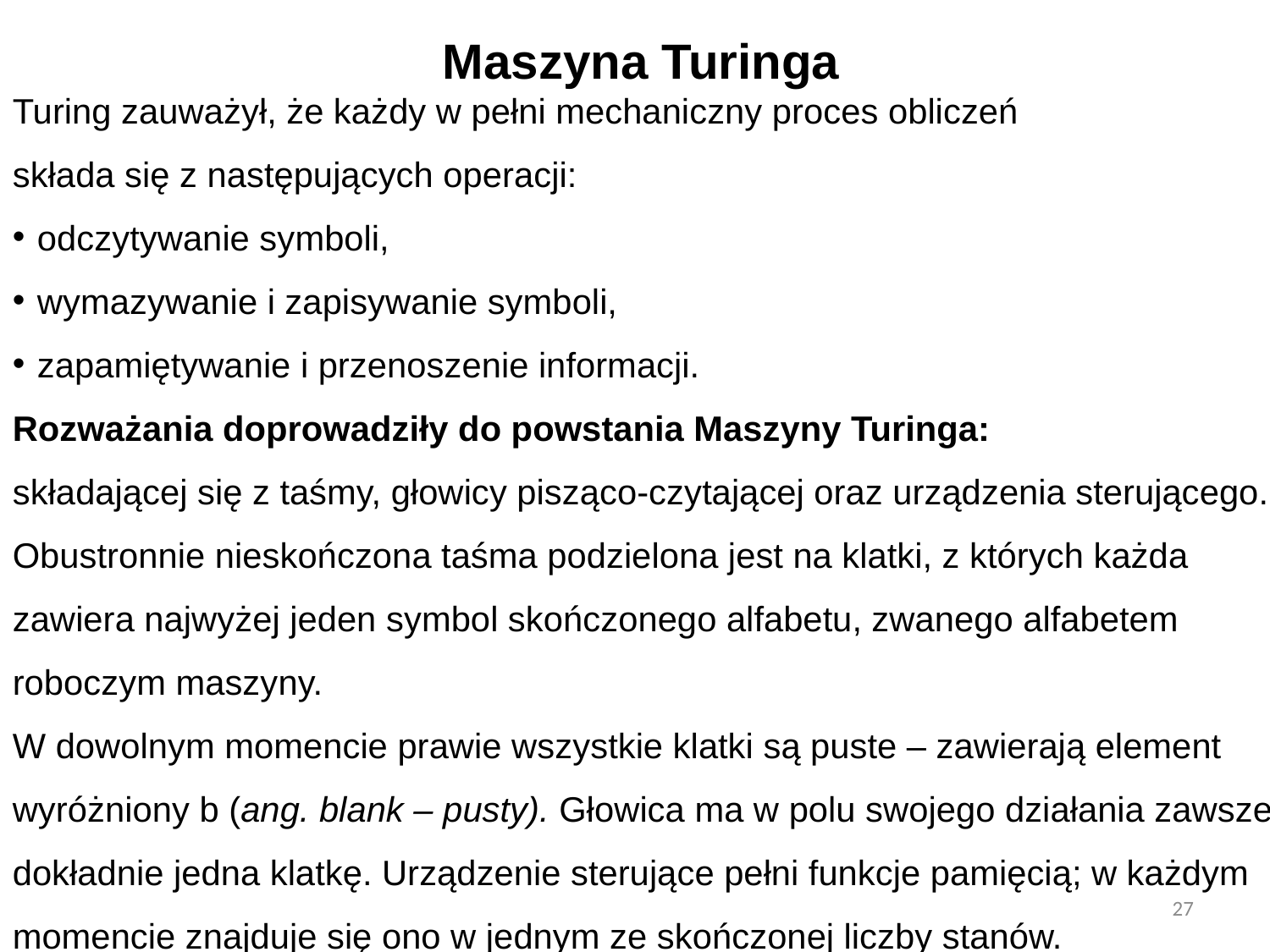

# Maszyna Turinga
Turing zauważył, że każdy w pełni mechaniczny proces obliczeń
składa się z następujących operacji:
odczytywanie symboli,
wymazywanie i zapisywanie symboli,
zapamiętywanie i przenoszenie informacji.
Rozważania doprowadziły do powstania Maszyny Turinga:
składającej się z taśmy, głowicy pisząco-czytającej oraz urządzenia sterującego.
Obustronnie nieskończona taśma podzielona jest na klatki, z których każda zawiera najwyżej jeden symbol skończonego alfabetu, zwanego alfabetem roboczym maszyny.
W dowolnym momencie prawie wszystkie klatki są puste – zawierają element wyróżniony b (ang. blank – pusty). Głowica ma w polu swojego działania zawsze dokładnie jedna klatkę. Urządzenie sterujące pełni funkcje pamięcią; w każdym momencie znajduje się ono w jednym ze skończonej liczby stanów.
27